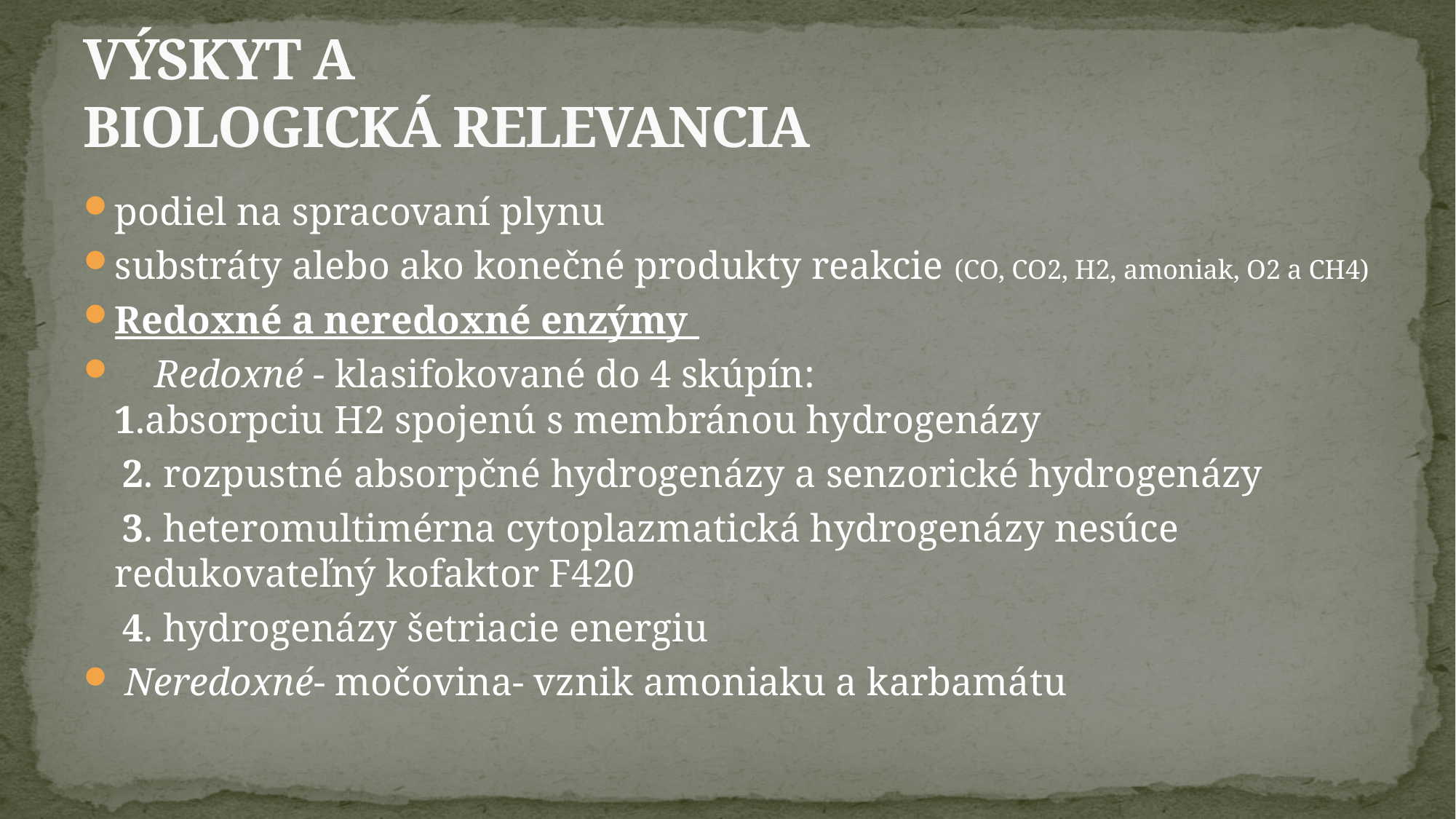

# VÝSKYT A BIOLOGICKÁ RELEVANCIA
podiel na spracovaní plynu
substráty alebo ako konečné produkty reakcie (CO, CO2, H2, amoniak, O2 a CH4)
Redoxné a neredoxné enzýmy
    Redoxné - klasifokované do 4 skúpín:
1.absorpciu H2 spojenú s membránou hydrogenázy
    2. rozpustné absorpčné hydrogenázy a senzorické hydrogenázy
    3. heteromultimérna cytoplazmatická hydrogenázy nesúce redukovateľný kofaktor F420
    4. hydrogenázy šetriacie energiu
 Neredoxné- močovina- vznik amoniaku a karbamátu